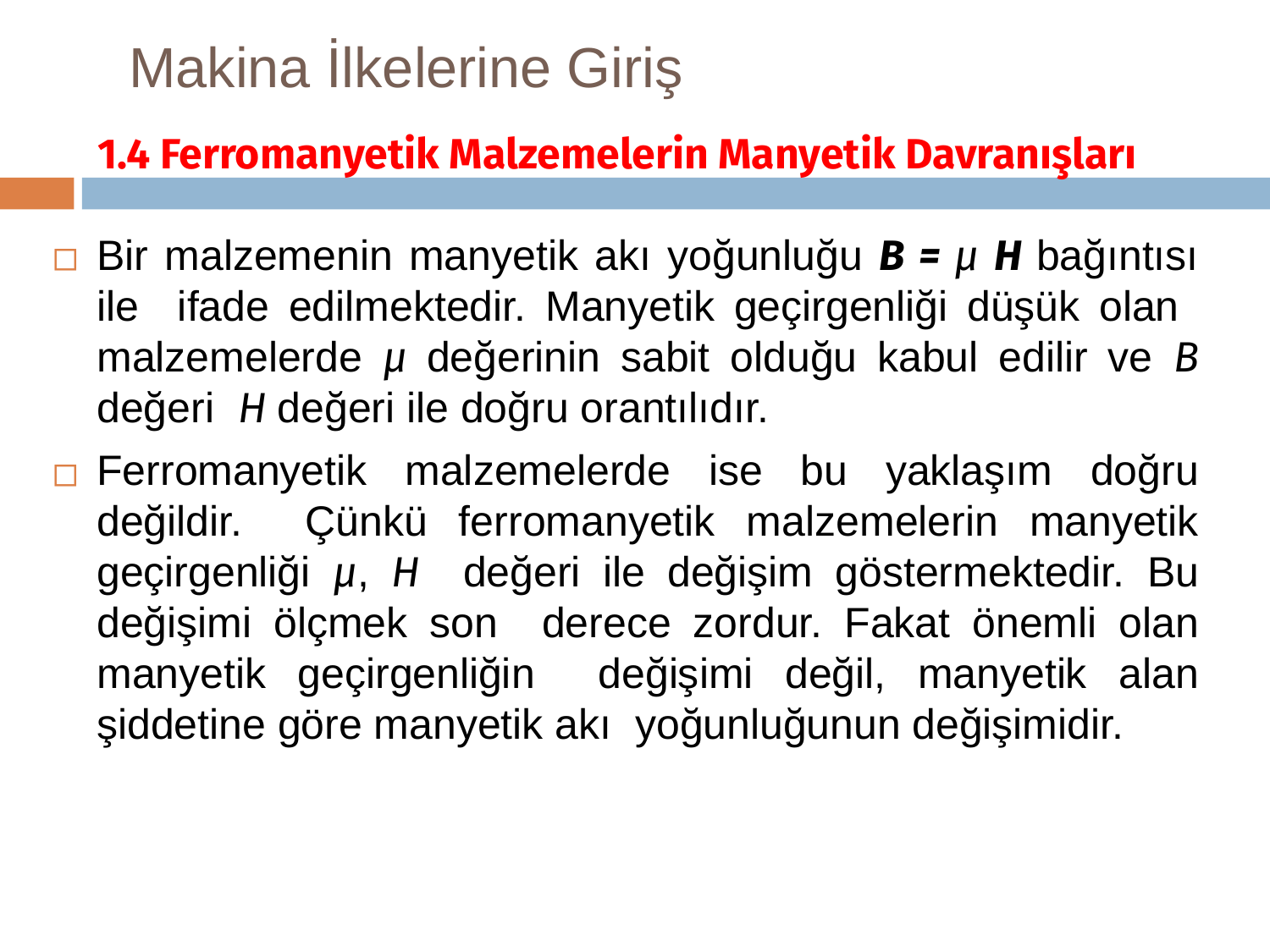

# Makina İlkelerine Giriş
1.4 Ferromanyetik Malzemelerin Manyetik Davranışları

Bir malzemenin manyetik akı yoğunluğu B = μ H bağıntısı ile  ifade edilmektedir. Manyetik geçirgenliği düşük olan  malzemelerde μ değerinin sabit olduğu kabul edilir ve B değeri  H değeri ile doğru orantılıdır.
Ferromanyetik malzemelerde ise bu yaklaşım doğru değildir.  Çünkü ferromanyetik malzemelerin manyetik geçirgenliği μ, H  değeri ile değişim göstermektedir. Bu değişimi ölçmek son  derece zordur. Fakat önemli olan manyetik geçirgenliğin  değişimi değil, manyetik alan şiddetine göre manyetik akı  yoğunluğunun değişimidir.